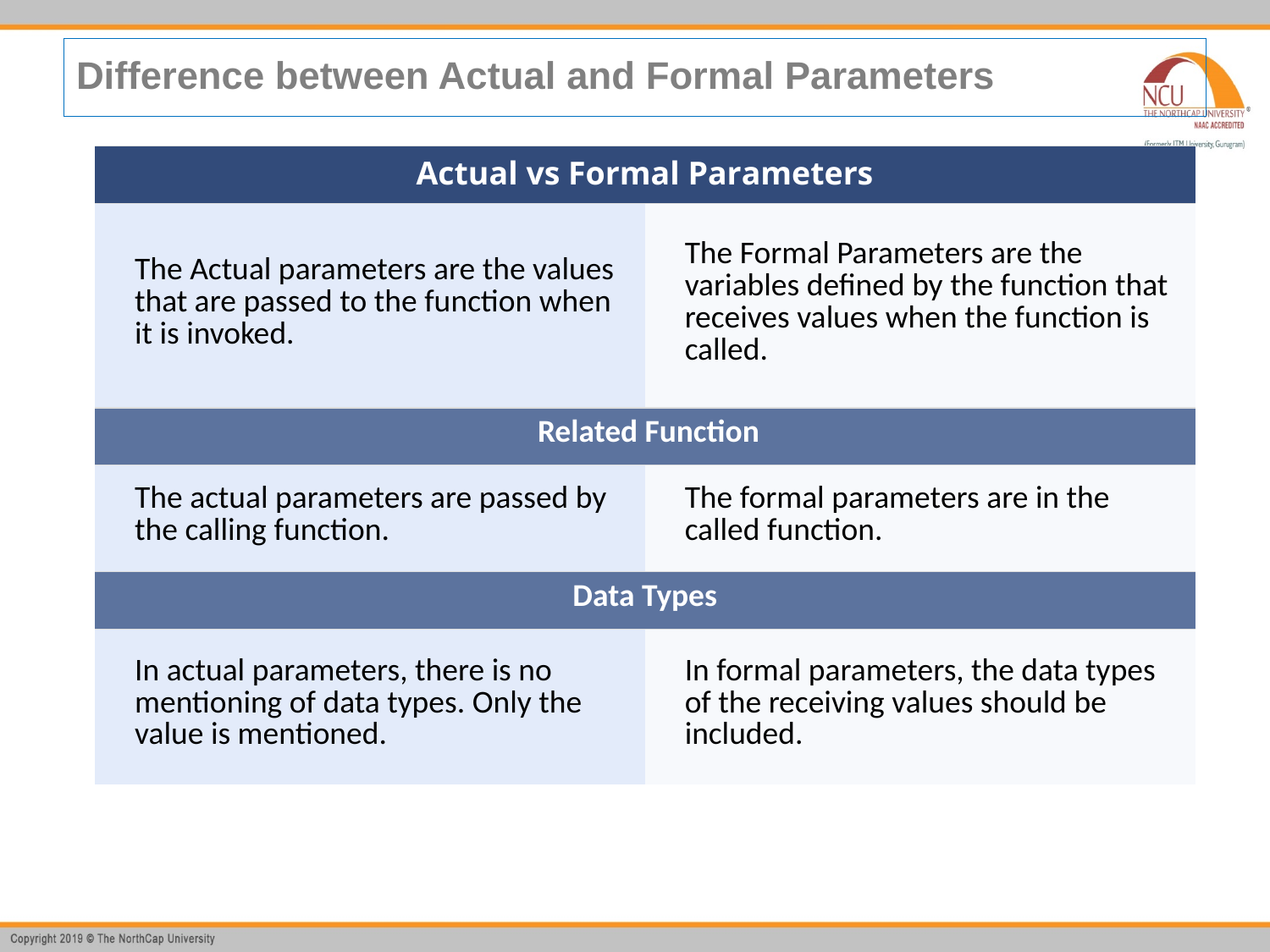

# Difference between Actual and Formal Parameters
| Actual vs Formal Parameters |  |
| --- | --- |
| The Actual parameters are the values that are passed to the function when it is invoked. | The Formal Parameters are the variables defined by the function that receives values when the function is called. |
| Related Function |  |
| The actual parameters are passed by the calling function. | The formal parameters are in the called function. |
| Data Types |  |
| In actual parameters, there is no mentioning of data types. Only the value is mentioned. | In formal parameters, the data types of the receiving values should be included. |